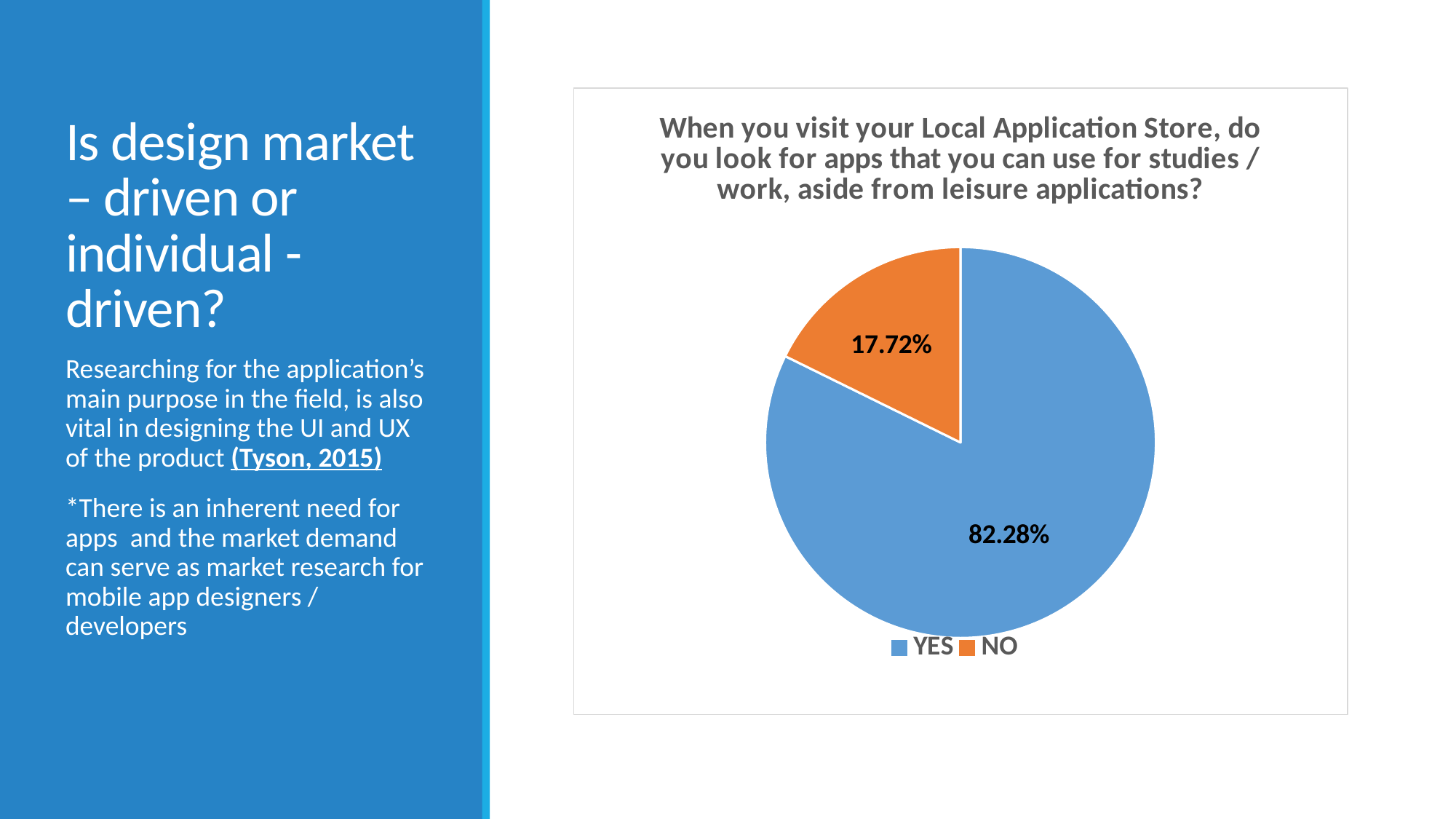

# Is design market – driven or individual -driven?

### Chart: When you visit your Local Application Store, do you look for apps that you can use for studies / work, aside from leisure applications?

| Category | When you visit your Local Application Store, do you look for apps that you can use for studies / work, aside from leisure applications? |
|---|---|
| YES | 0.8228000000000006 |
| NO | 0.17720000000000016 |
Researching for the application’s main purpose in the field, is also vital in designing the UI and UX of the product (Tyson, 2015)
*There is an inherent need for apps  and the market demand can serve as market research for mobile app designers / developers